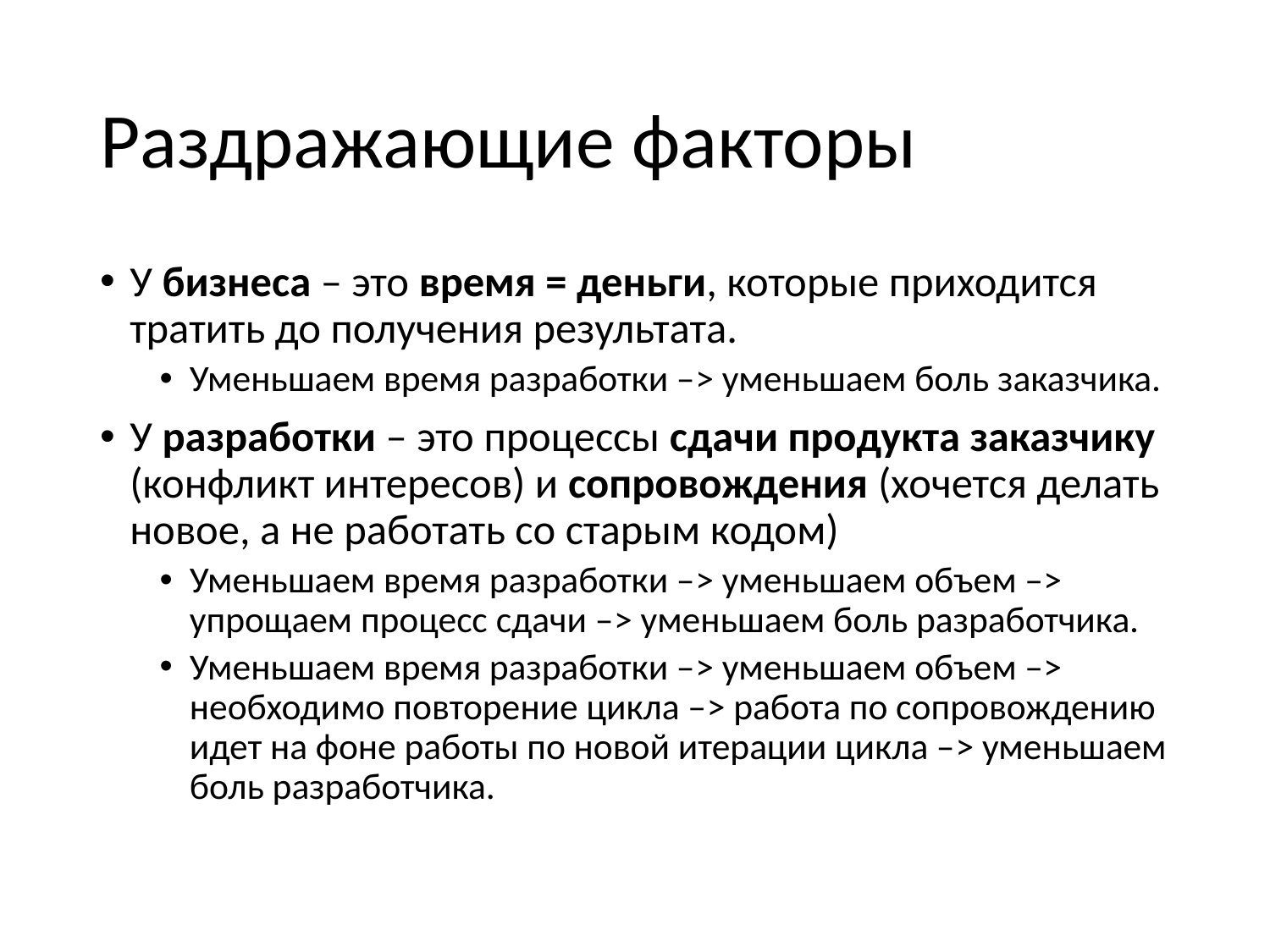

# Раздражающие факторы
У бизнеса – это время = деньги, которые приходится тратить до получения результата.
Уменьшаем время разработки –> уменьшаем боль заказчика.
У разработки – это процессы сдачи продукта заказчику (конфликт интересов) и сопровождения (хочется делать новое, а не работать со старым кодом)
Уменьшаем время разработки –> уменьшаем объем –> упрощаем процесс сдачи –> уменьшаем боль разработчика.
Уменьшаем время разработки –> уменьшаем объем –> необходимо повторение цикла –> работа по сопровождению идет на фоне работы по новой итерации цикла –> уменьшаем боль разработчика.